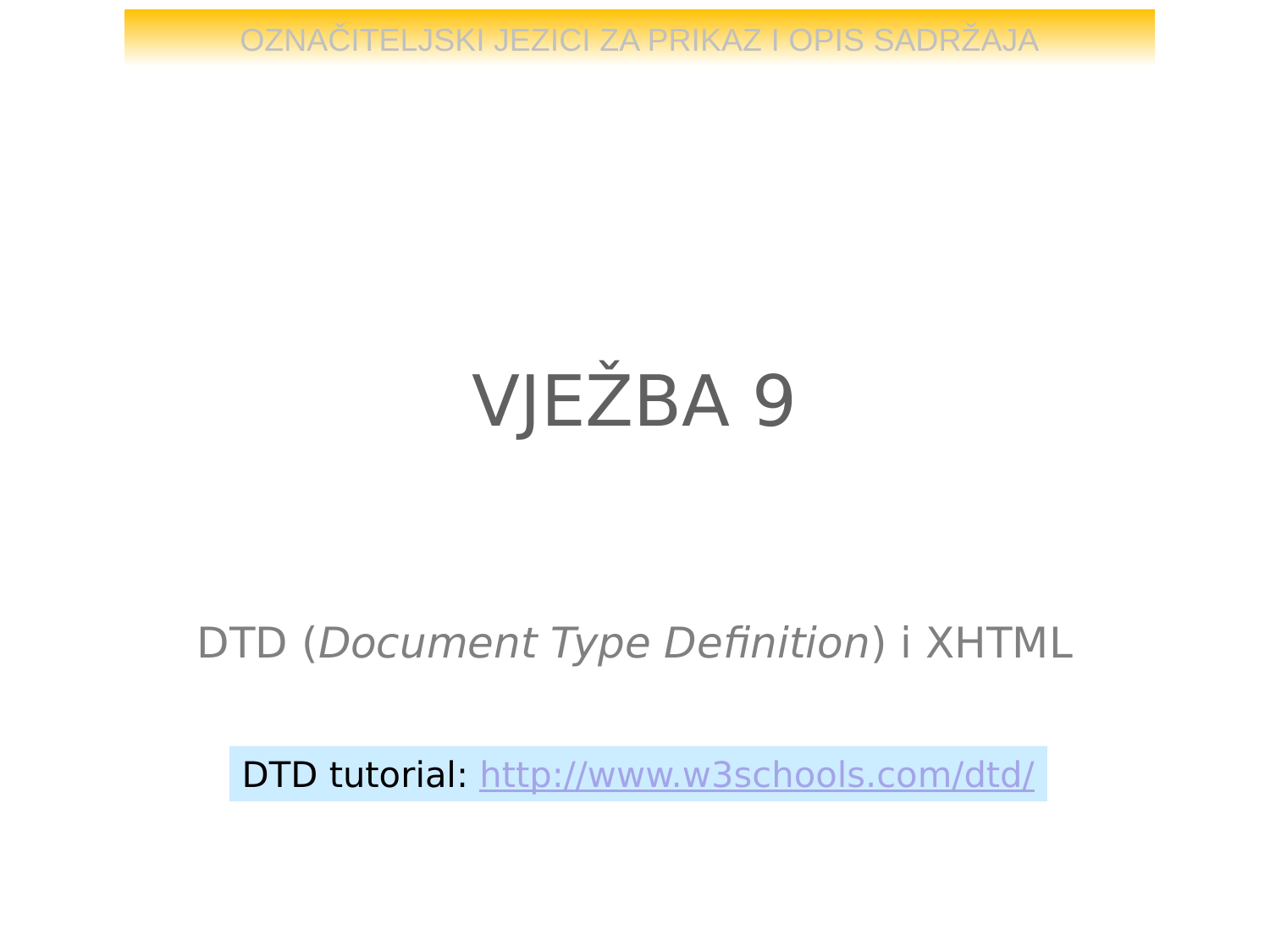

# VJEŽBA 9
DTD (Document Type Definition) i XHTML
DTD tutorial: http://www.w3schools.com/dtd/